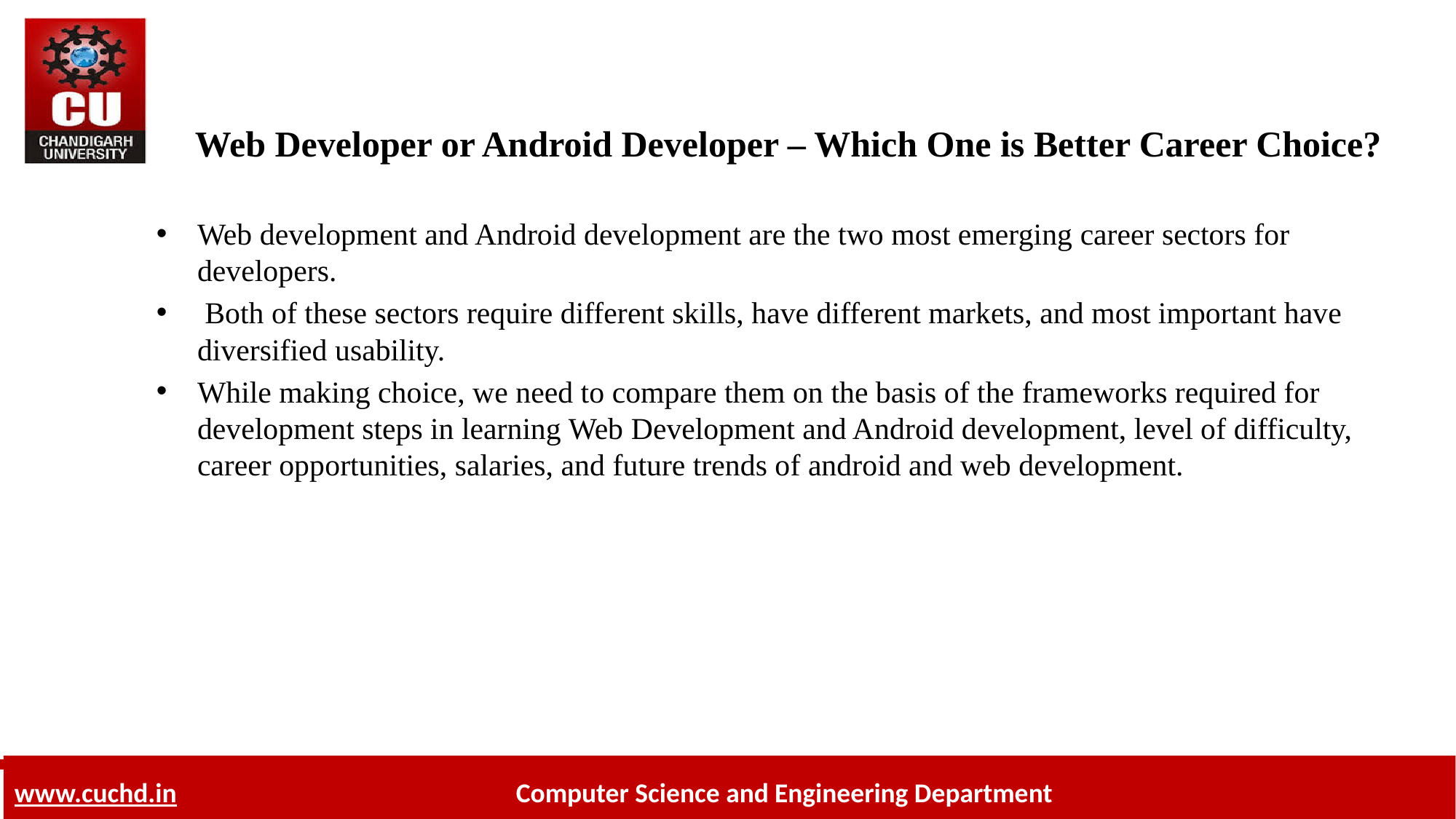

# Web Developer or Android Developer – Which One is Better Career Choice?
Web development and Android development are the two most emerging career sectors for developers.
 Both of these sectors require different skills, have different markets, and most important have diversified usability.
While making choice, we need to compare them on the basis of the frameworks required for development steps in learning Web Development and Android development, level of difficulty, career opportunities, salaries, and future trends of android and web development.